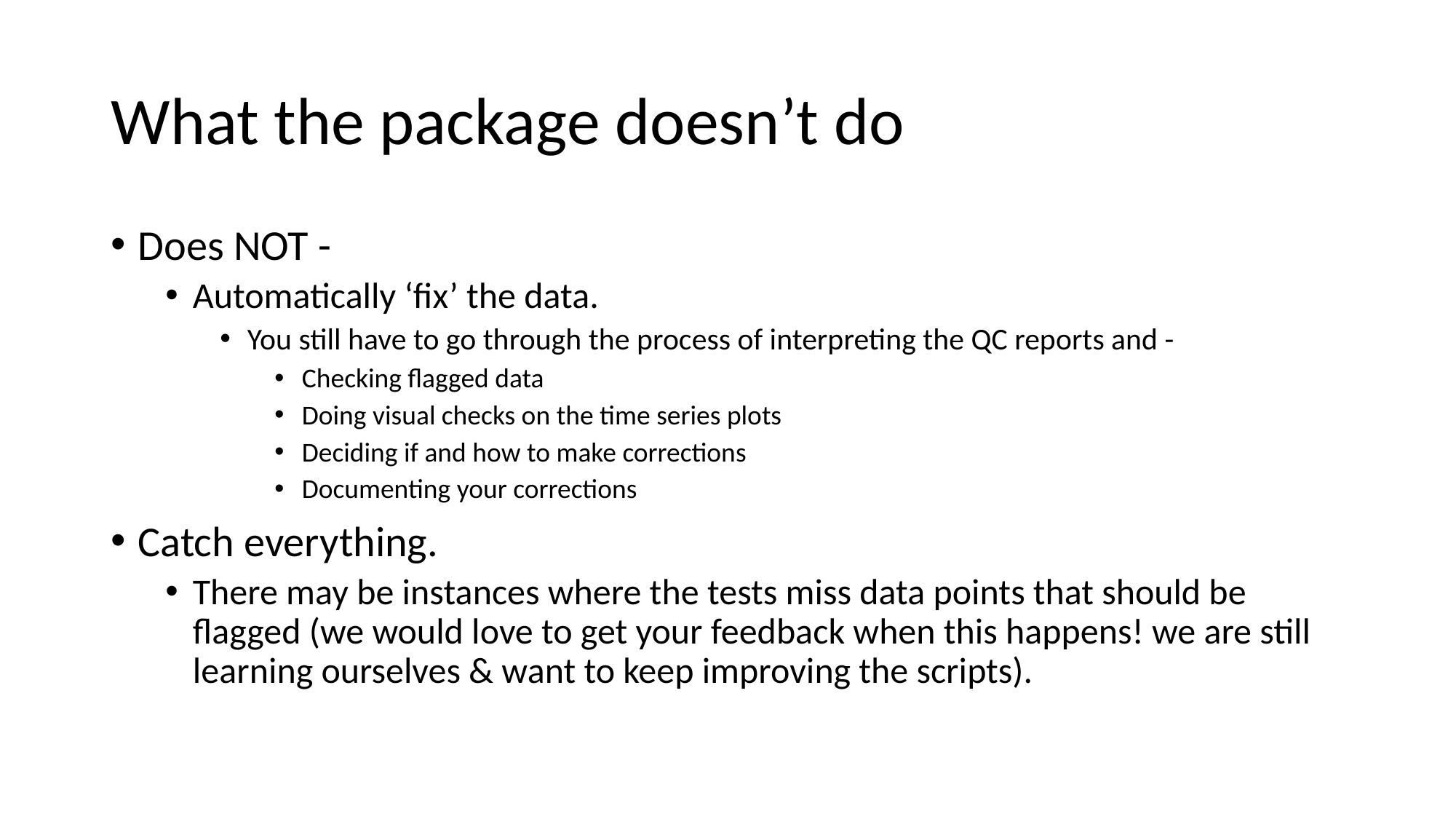

# What the package doesn’t do
Does NOT -
Automatically ‘fix’ the data.
You still have to go through the process of interpreting the QC reports and -
Checking flagged data
Doing visual checks on the time series plots
Deciding if and how to make corrections
Documenting your corrections
Catch everything.
There may be instances where the tests miss data points that should be flagged (we would love to get your feedback when this happens! we are still learning ourselves & want to keep improving the scripts).